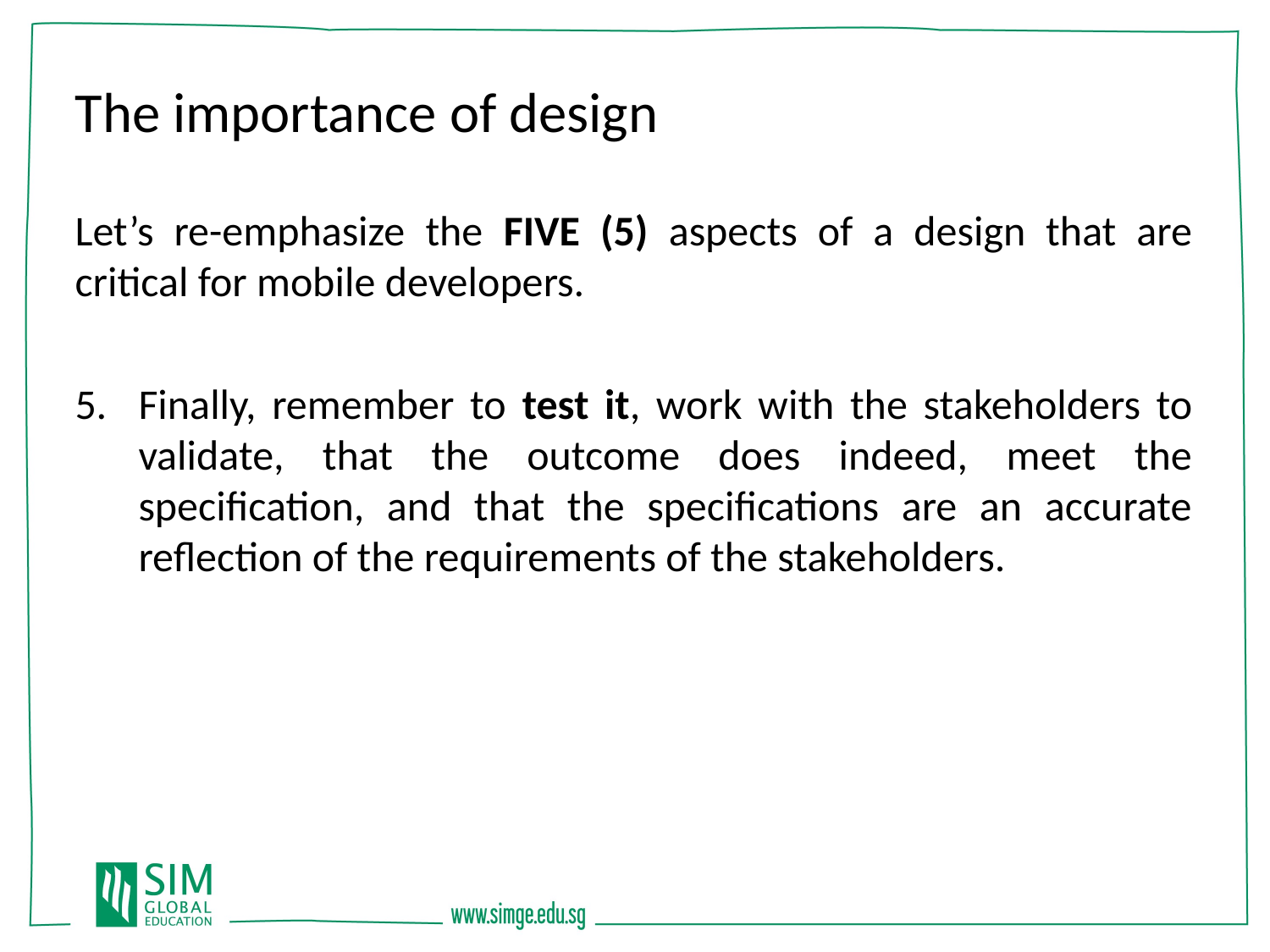

The importance of design
Let’s re-emphasize the FIVE (5) aspects of a design that are critical for mobile developers.

Finally, remember to test it, work with the stakeholders to validate, that the outcome does indeed, meet the specification, and that the specifications are an accurate reflection of the requirements of the stakeholders.